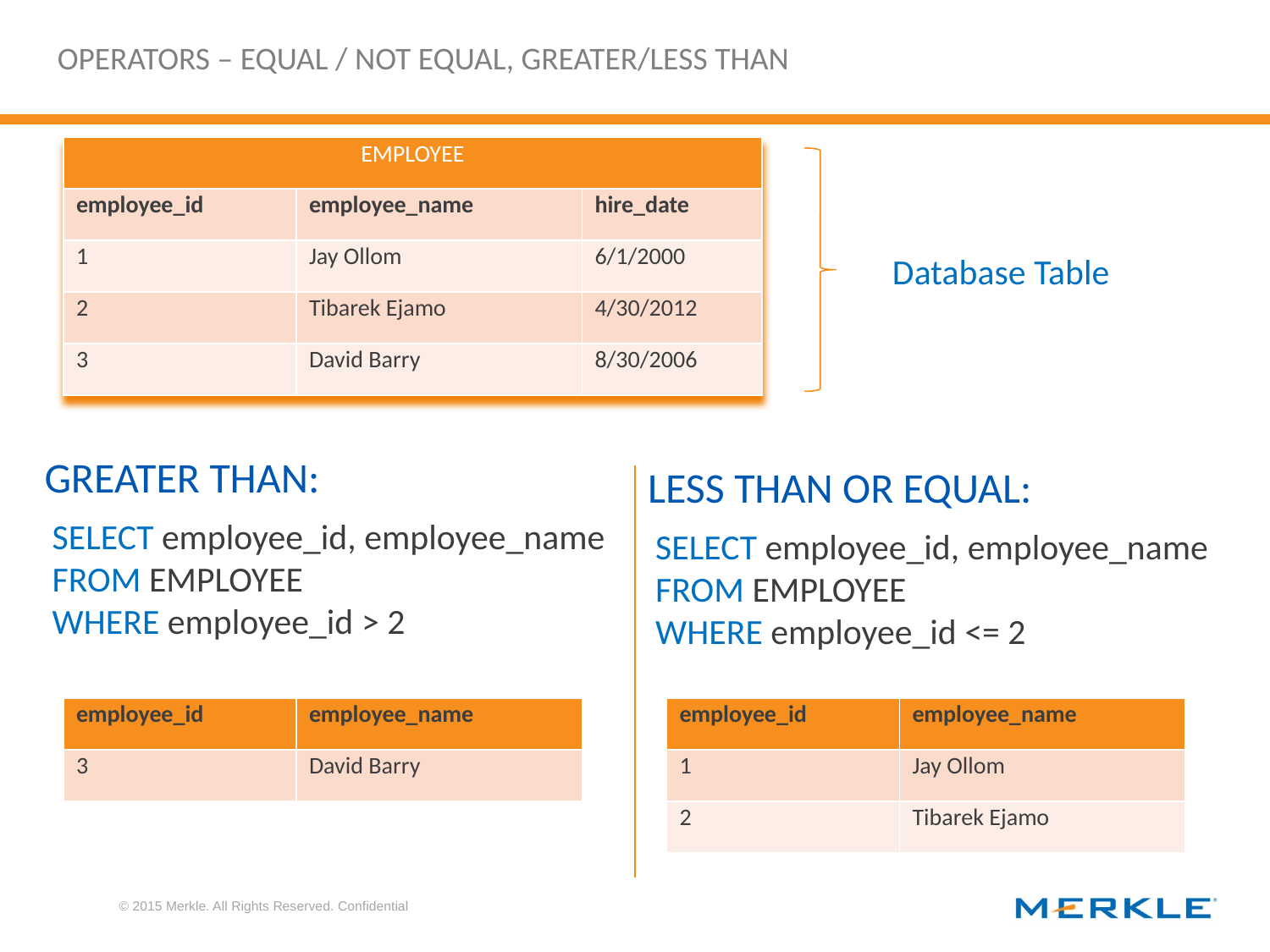

# OPERATORS – EQUAL / NOT EQUAL, GREATER/LESS THAN
| EMPLOYEE |  |  |
| --- | --- | --- |
| employee\_id | employee\_name | hire\_date |
| 1 | Jay Ollom | 6/1/2000 |
| 2 | Tibarek Ejamo | 4/30/2012 |
| 3 | David Barry | 8/30/2006 |

Database Table
GREATER THAN:

LESS THAN OR EQUAL:

SELECT employee_id, employee_name
FROM EMPLOYEE
WHERE employee_id > 2
SELECT employee_id, employee_name
FROM EMPLOYEE
WHERE employee_id <= 2
| employee\_id | employee\_name |
| --- | --- |
| 3 | David Barry |
| employee\_id | employee\_name |
| --- | --- |
| 1 | Jay Ollom |
| 2 | Tibarek Ejamo |